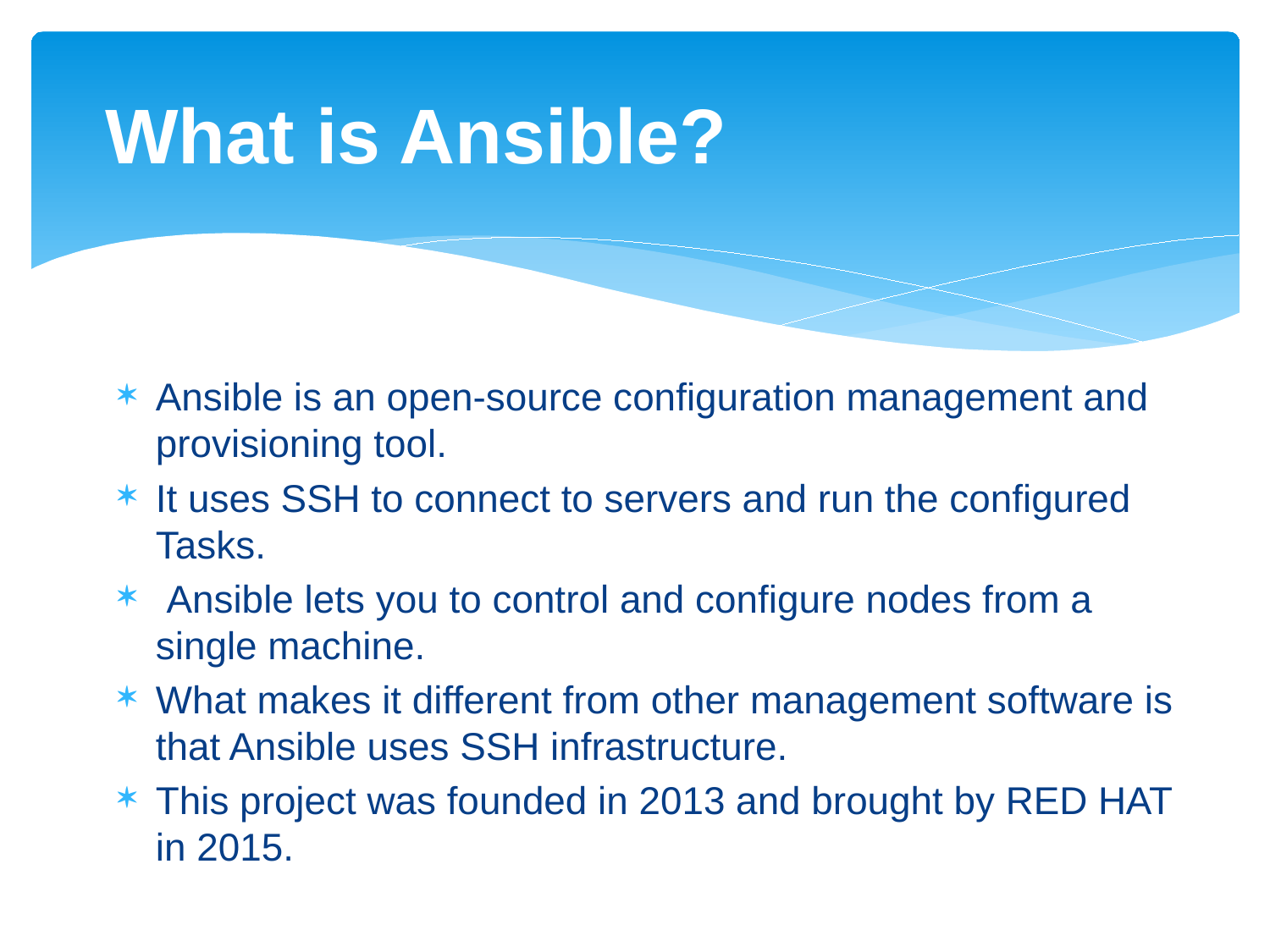

# What is Ansible?
Ansible is an open-source configuration management and provisioning tool.
It uses SSH to connect to servers and run the configured Tasks.
 Ansible lets you to control and configure nodes from a single machine.
What makes it different from other management software is  that Ansible uses SSH infrastructure.
This project was founded in 2013 and brought by RED HAT in 2015.